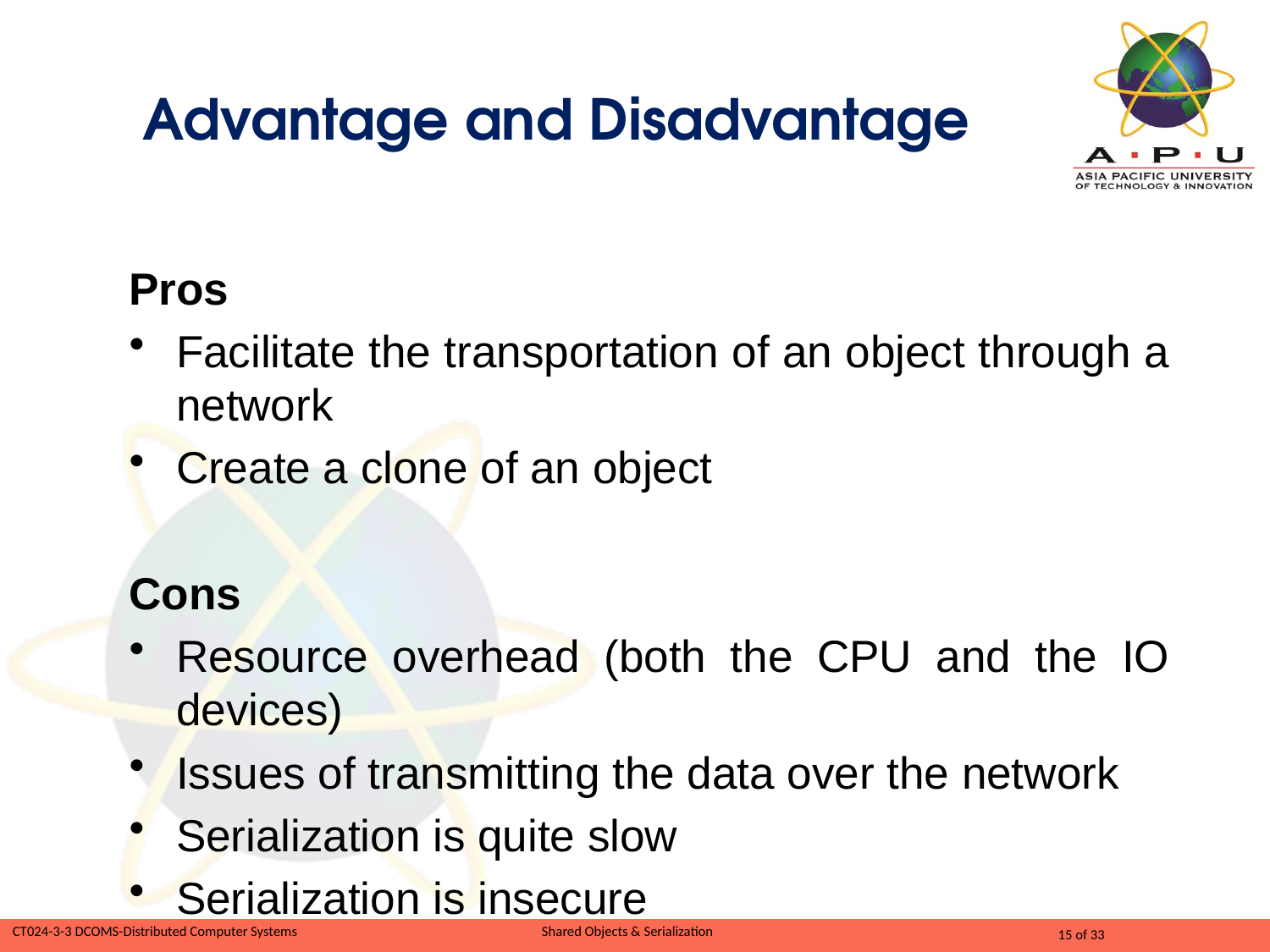

# Advantage and Disadvantage
Pros
Facilitate the transportation of an object through a network
Create a clone of an object

Cons
Resource overhead (both the CPU and the IO devices)
Issues of transmitting the data over the network
Serialization is quite slow
Serialization is insecure